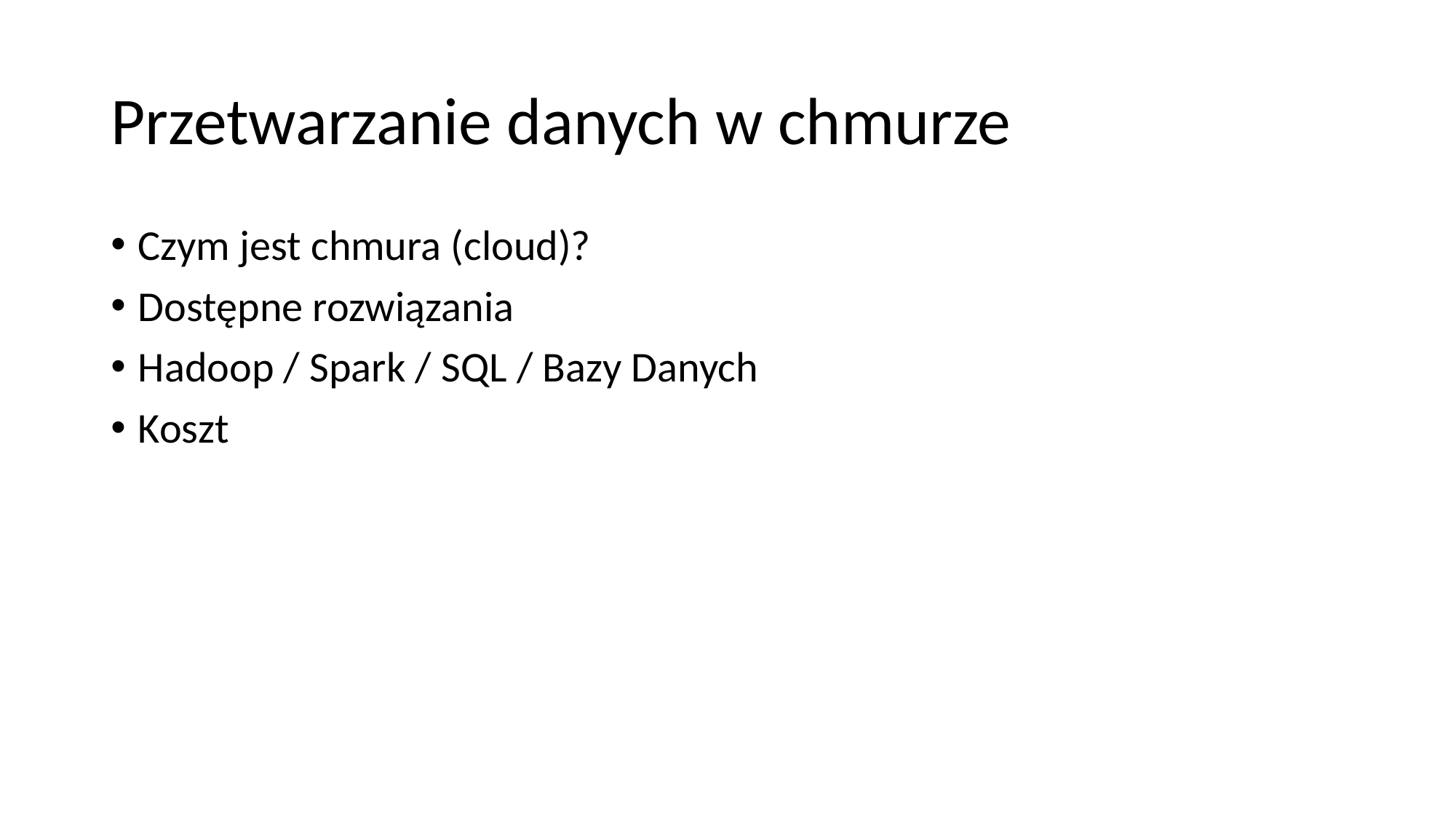

# Przetwarzanie danych w chmurze
Czym jest chmura (cloud)?
Dostępne rozwiązania
Hadoop / Spark / SQL / Bazy Danych
Koszt